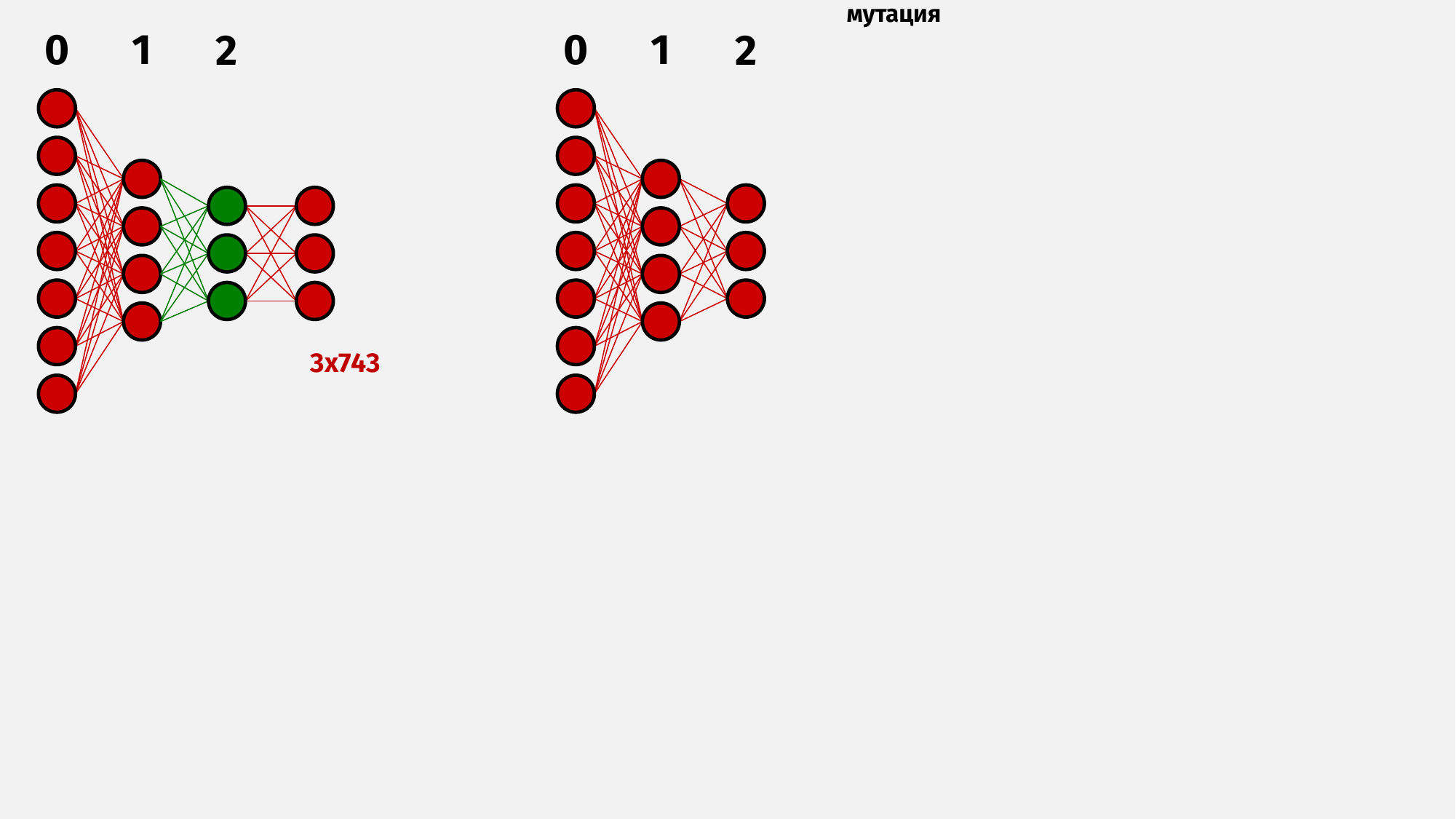

мутация
0
1
0
1
2
2

3x743